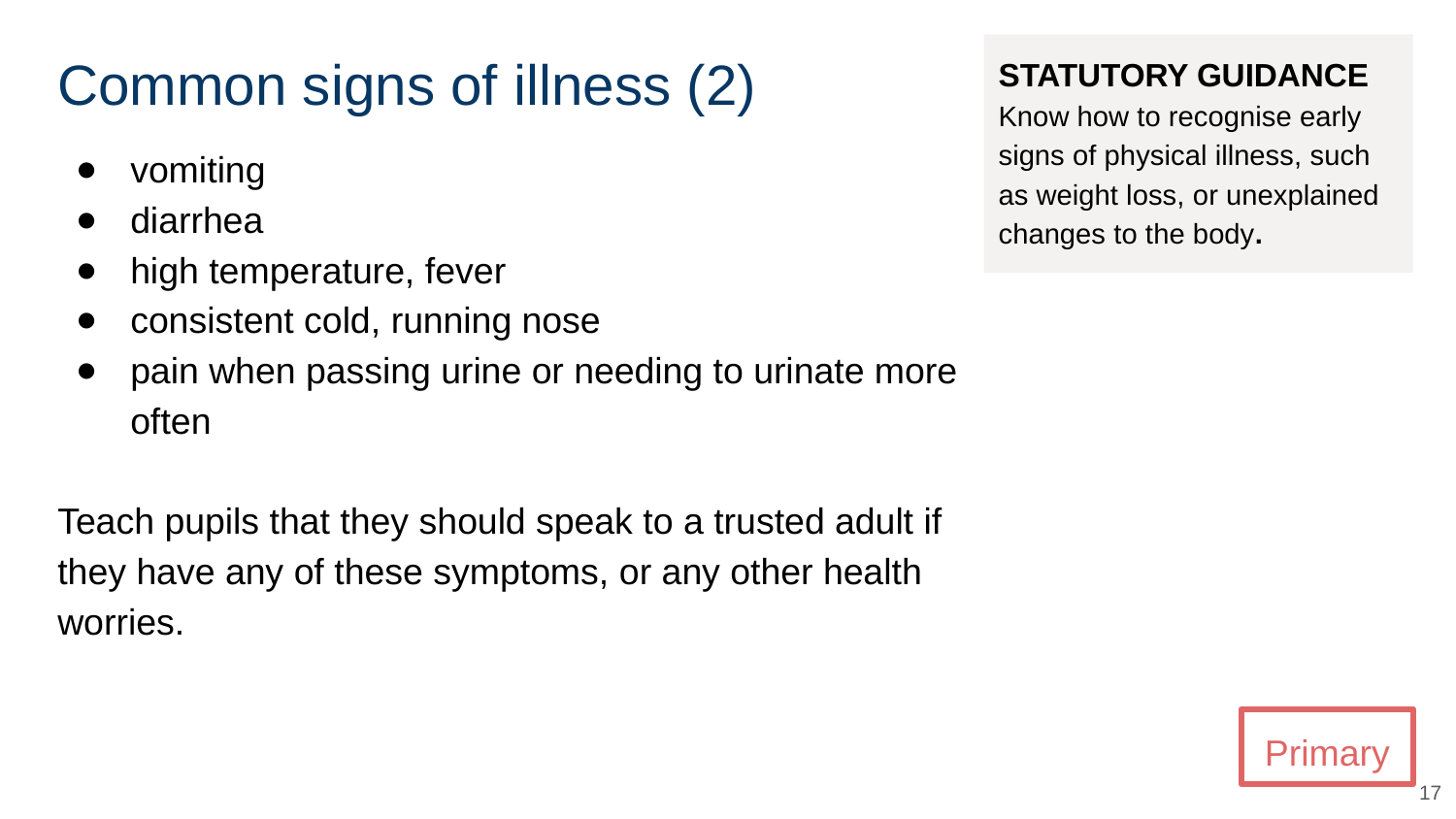

# Common signs of illness (2)

STATUTORY GUIDANCE
Know how to recognise early signs of physical illness, such as weight loss, or unexplained changes to the body.

vomiting
diarrhea
high temperature, fever
consistent cold, running nose
pain when passing urine or needing to urinate more often
Teach pupils that they should speak to a trusted adult if they have any of these symptoms, or any other health worries.
Primary
17